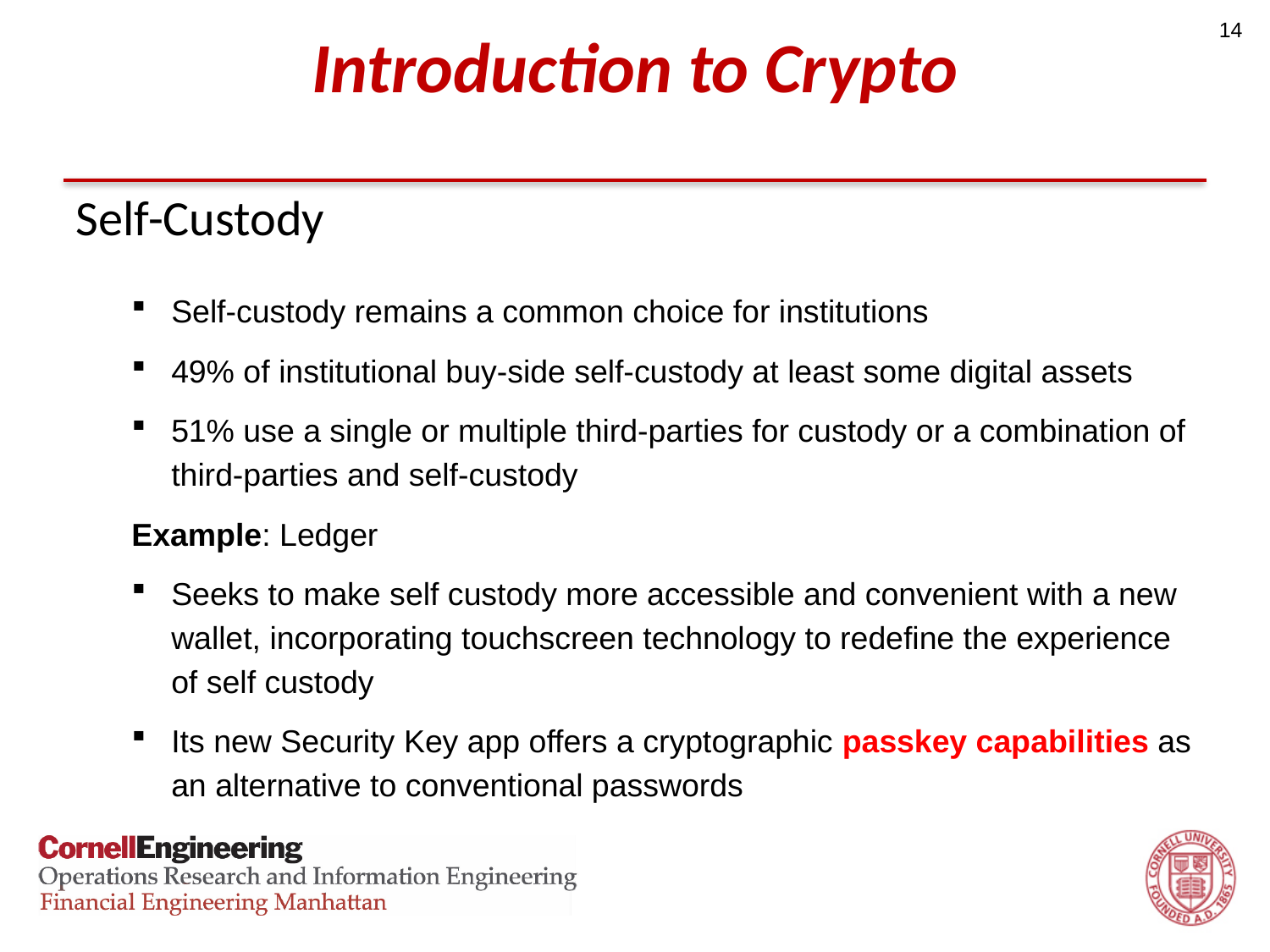

14
# Introduction to Crypto
Self-Custody

Self-custody remains a common choice for institutions
49% of institutional buy-side self-custody at least some digital assets
51% use a single or multiple third-parties for custody or a combination of third-parties and self-custody
Example: Ledger
Seeks to make self custody more accessible and convenient with a new wallet, incorporating touchscreen technology to redefine the experience of self custody
Its new Security Key app offers a cryptographic passkey capabilities as an alternative to conventional passwords